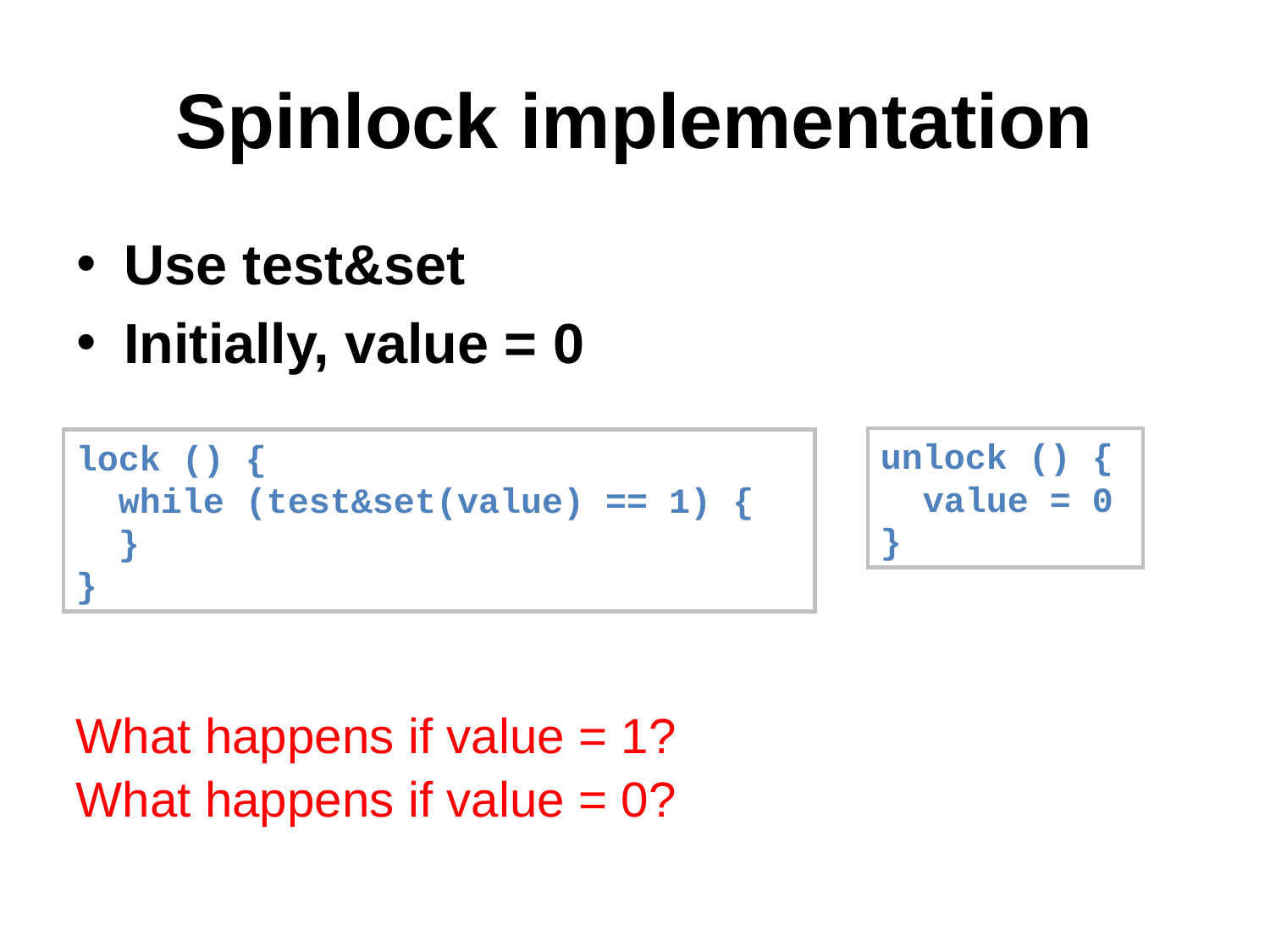

# Spinlock implementation
Use test&set
Initially, value = 0

unlock () {
  value = 0
}
lock () {
  while (test&set(value) == 1) {
  }
}
What happens if value = 1?
What happens if value = 0?